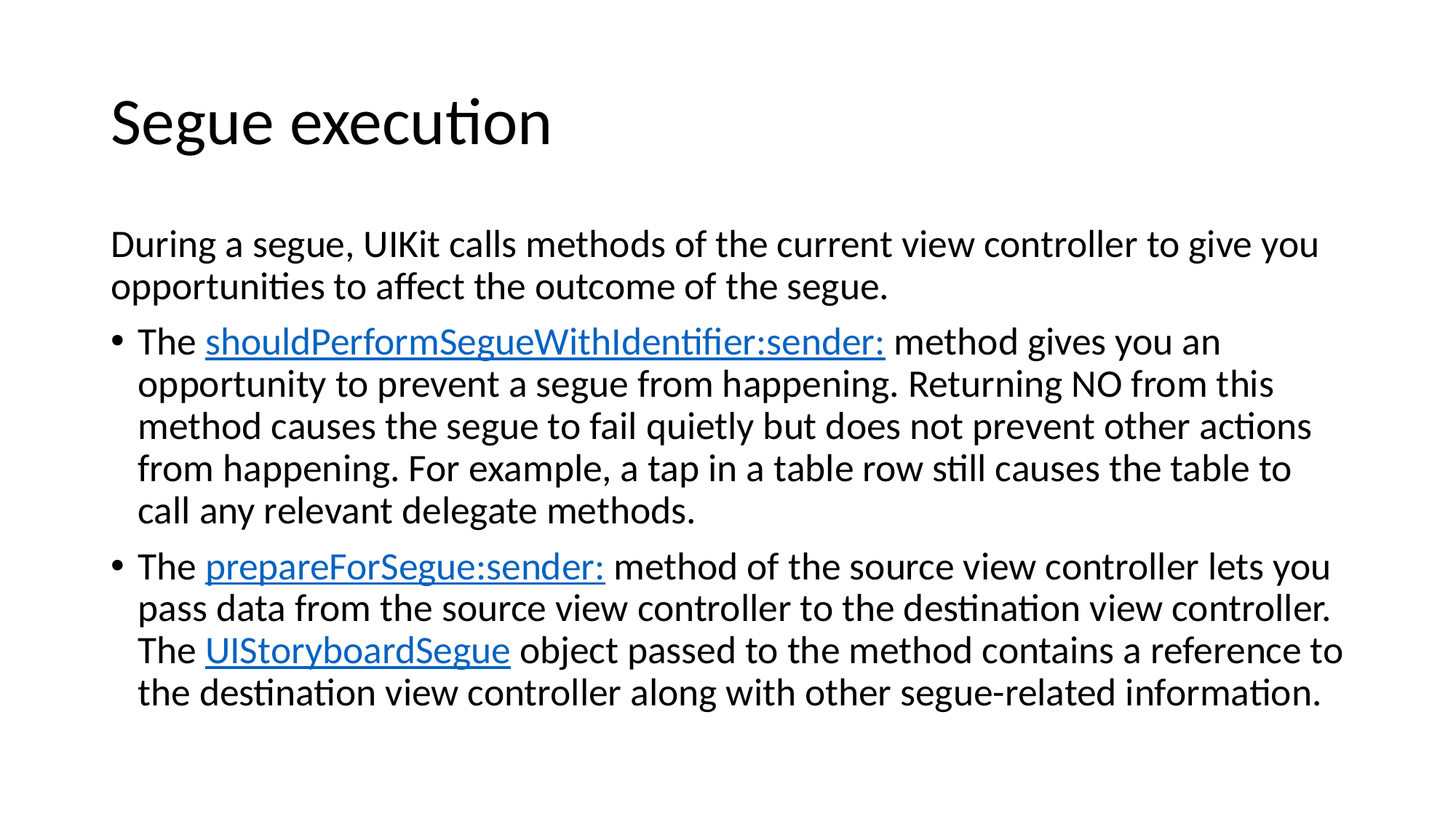

# Segue execution
During a segue, UIKit calls methods of the current view controller to give you opportunities to affect the outcome of the segue.
The shouldPerformSegueWithIdentifier:sender: method gives you an opportunity to prevent a segue from happening. Returning NO from this method causes the segue to fail quietly but does not prevent other actions from happening. For example, a tap in a table row still causes the table to call any relevant delegate methods.
The prepareForSegue:sender: method of the source view controller lets you pass data from the source view controller to the destination view controller. The UIStoryboardSegue object passed to the method contains a reference to the destination view controller along with other segue-related information.